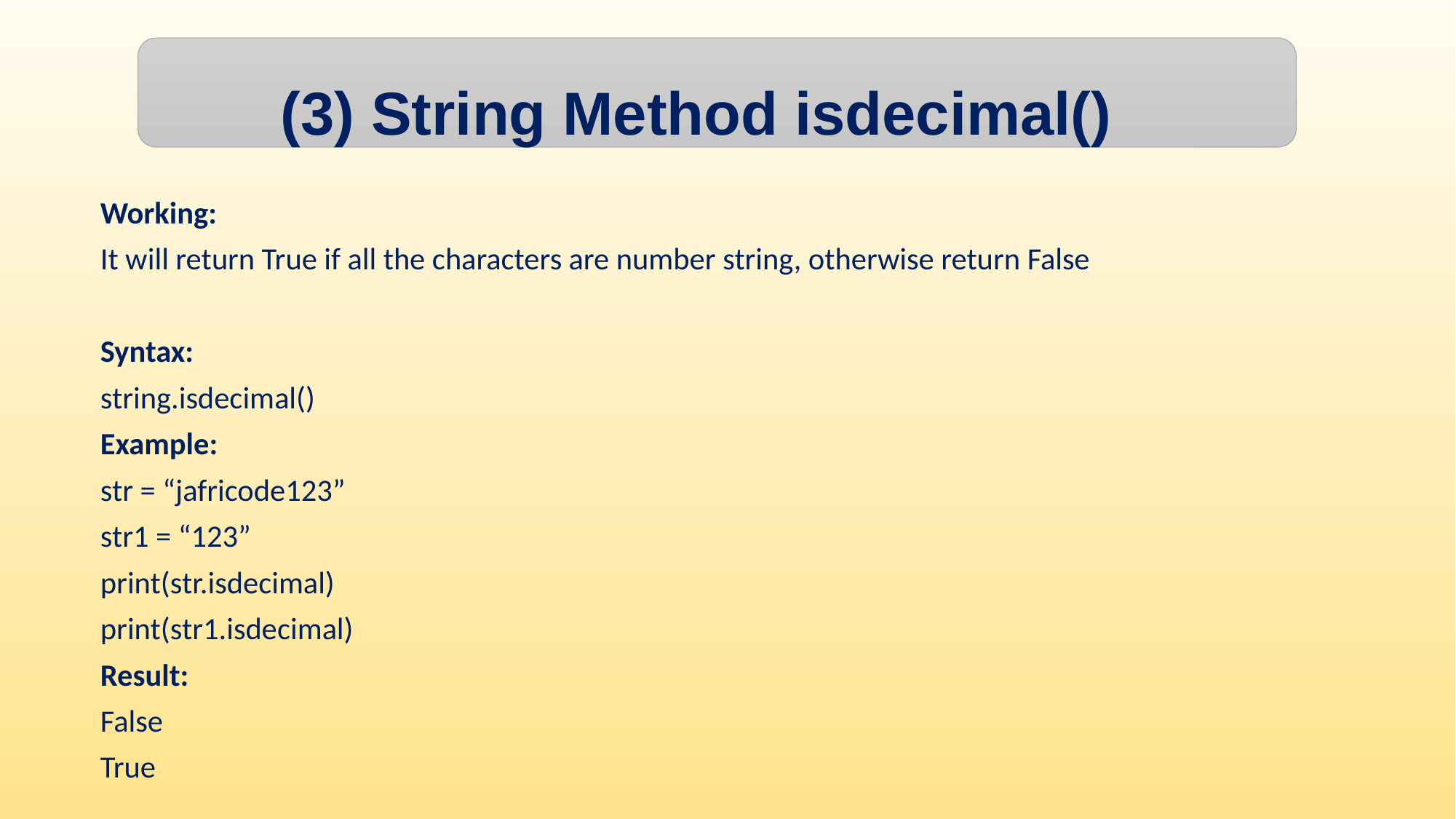

(3) String Method isdecimal()
Working:
It will return True if all the characters are number string, otherwise return False

Syntax:
string.isdecimal()
Example:
str = “jafricode123”
str1 = “123”
print(str.isdecimal)
print(str1.isdecimal)
Result:
False
True